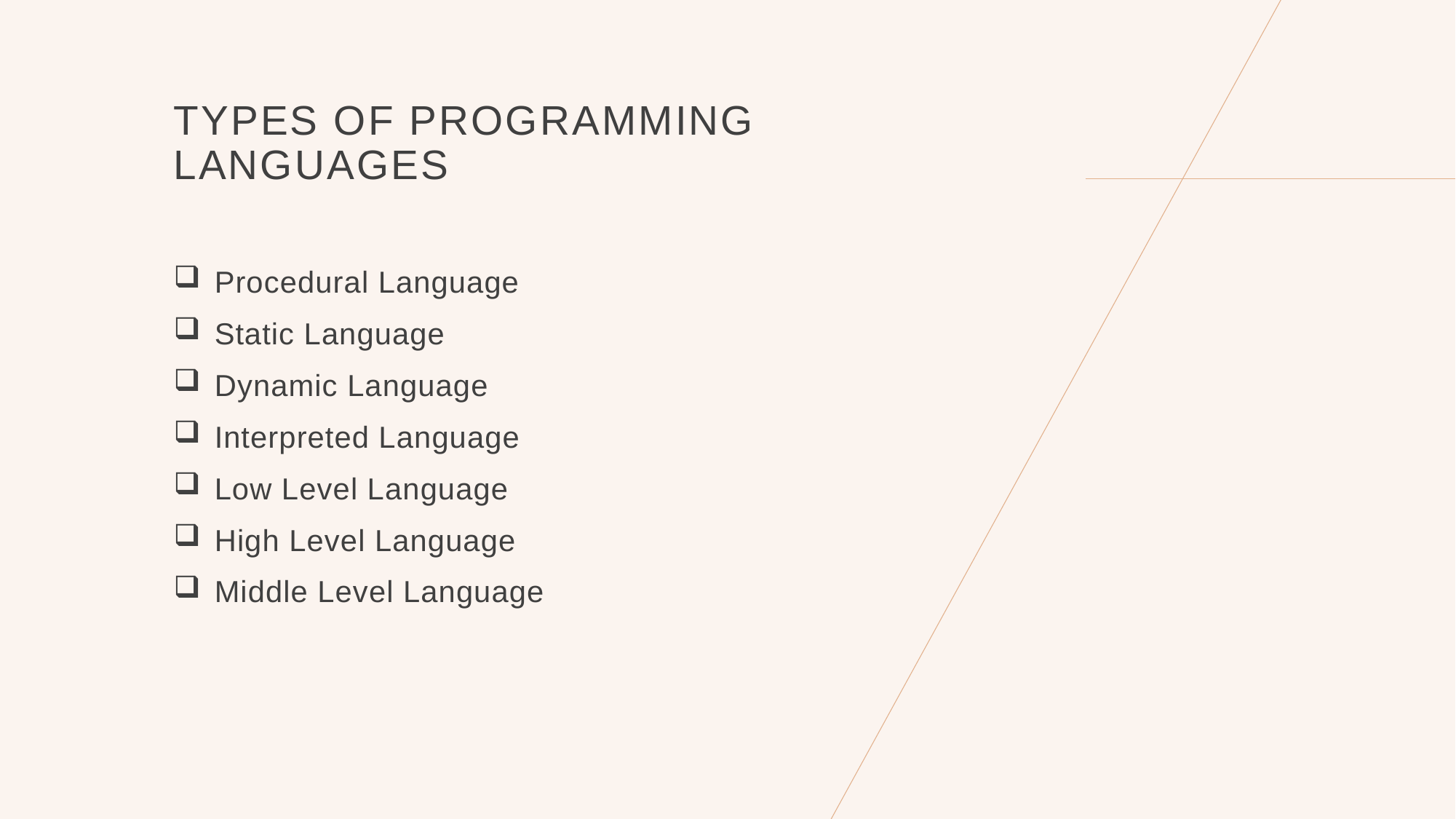

# Types Of Programming Languages
Procedural Language
Static Language
Dynamic Language
Interpreted Language
Low Level Language
High Level Language
Middle Level Language